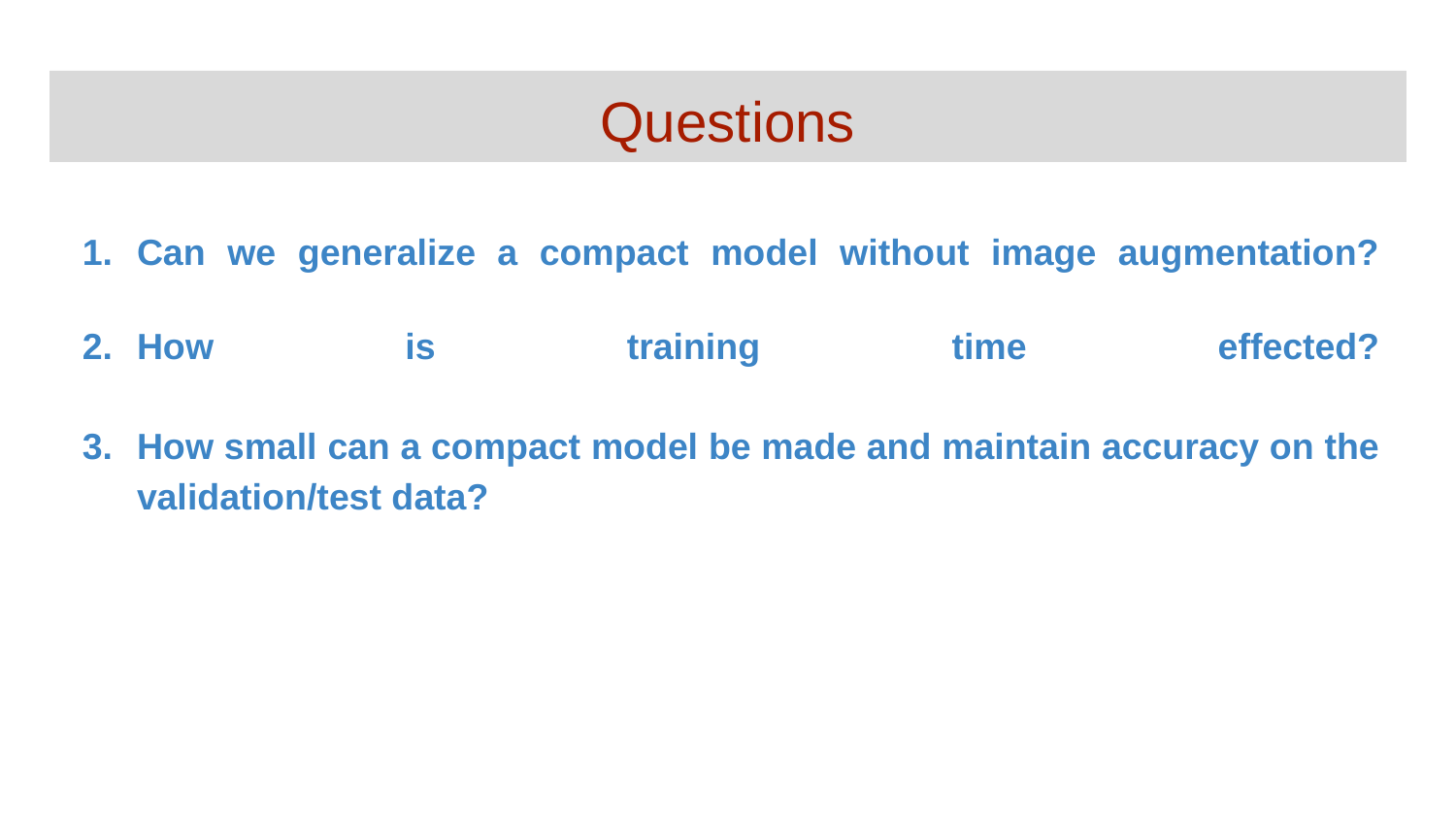

# Questions
Can we generalize a compact model without image augmentation?
How is training time effected?
How small can a compact model be made and maintain accuracy on the validation/test data?